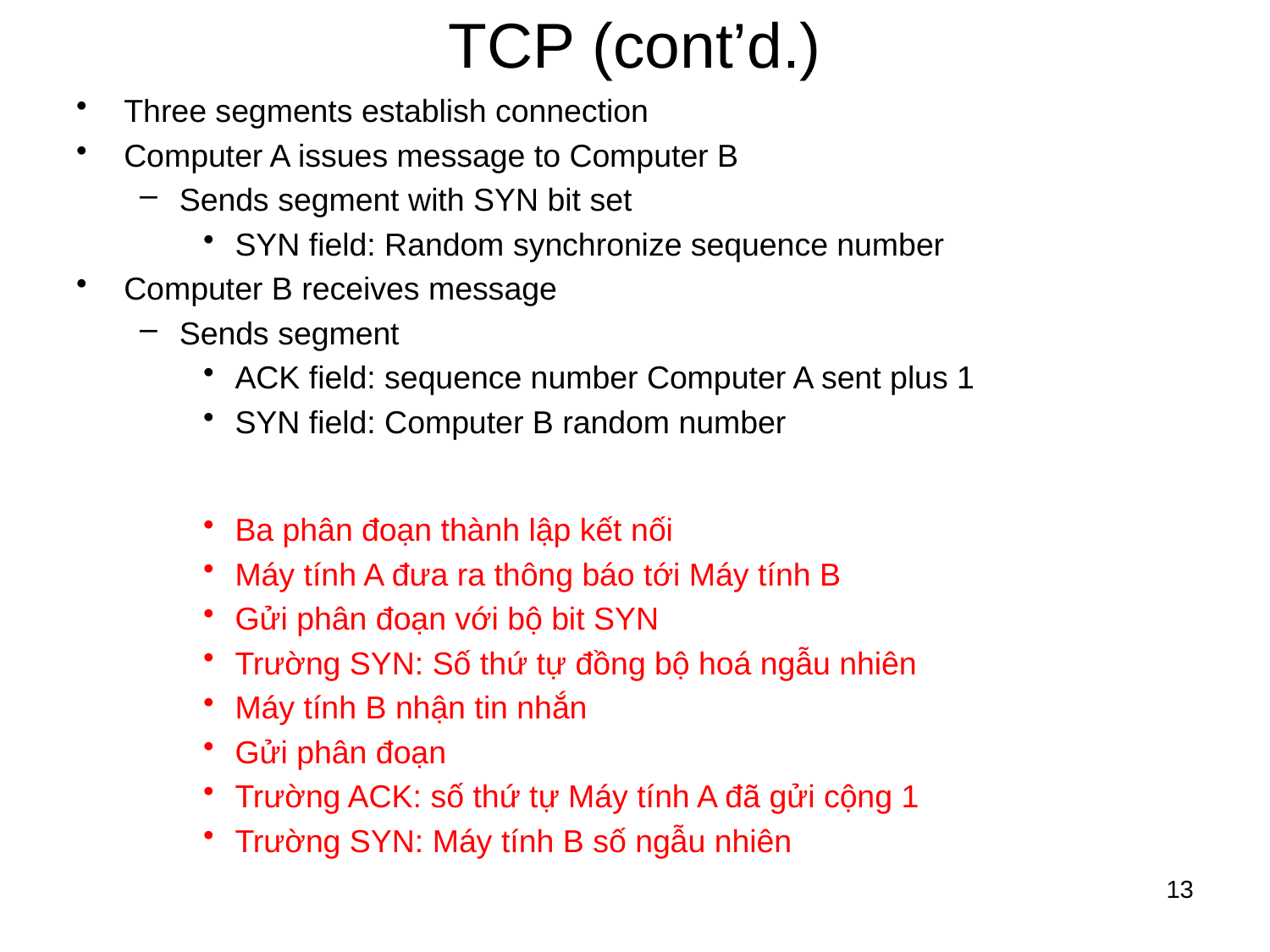

# TCP (cont’d.)
Three segments establish connection
Computer A issues message to Computer B
Sends segment with SYN bit set
SYN field: Random synchronize sequence number
Computer B receives message
Sends segment
ACK field: sequence number Computer A sent plus 1
SYN field: Computer B random number

Ba phân đoạn thành lập kết nối
Máy tính A đưa ra thông báo tới Máy tính B
Gửi phân đoạn với bộ bit SYN
Trường SYN: Số thứ tự đồng bộ hoá ngẫu nhiên
Máy tính B nhận tin nhắn
Gửi phân đoạn
Trường ACK: số thứ tự Máy tính A đã gửi cộng 1
Trường SYN: Máy tính B số ngẫu nhiên
13